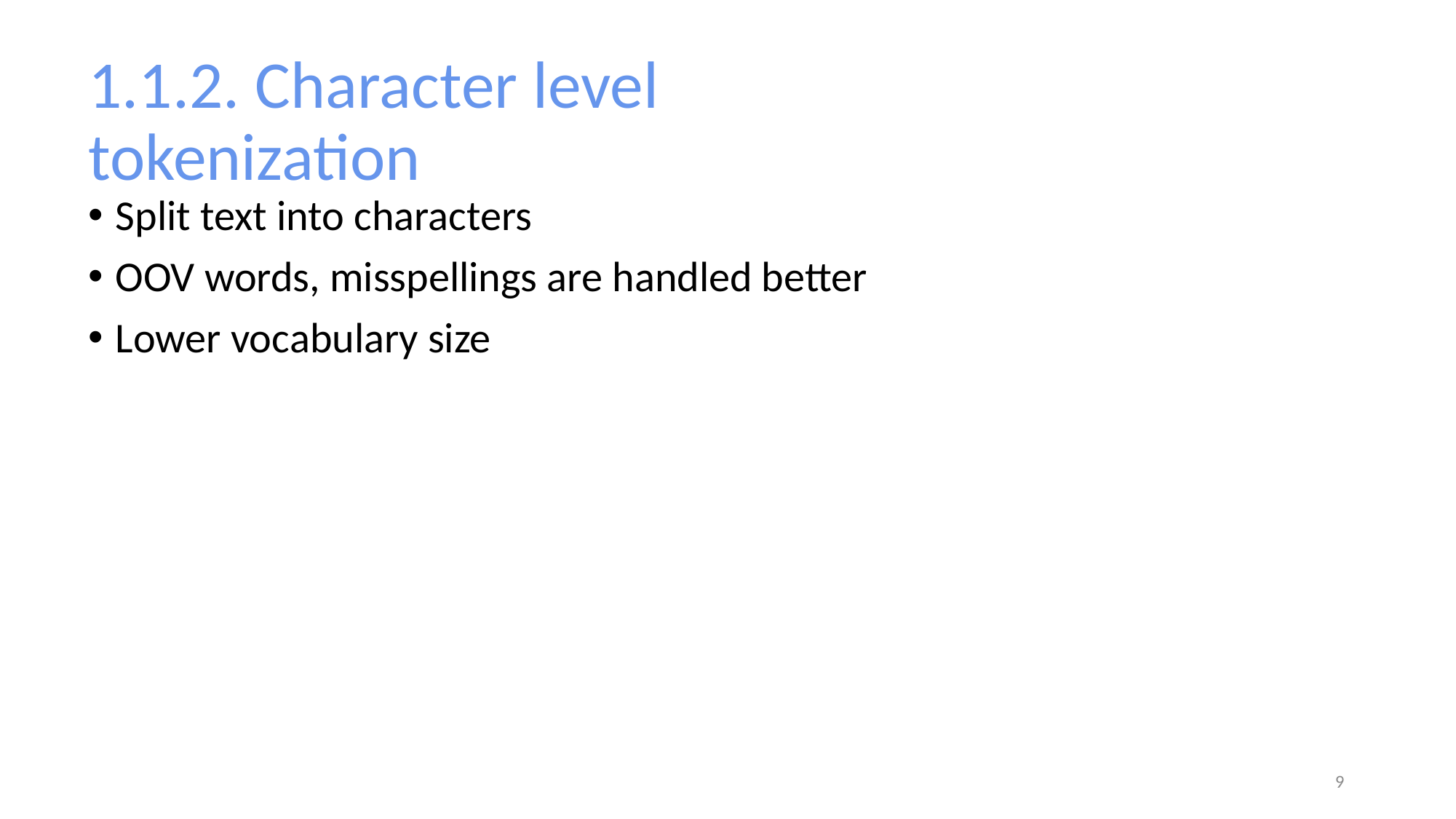

# 1.1.2. Character level tokenization
Split text into characters
OOV words, misspellings are handled better
Lower vocabulary size

9